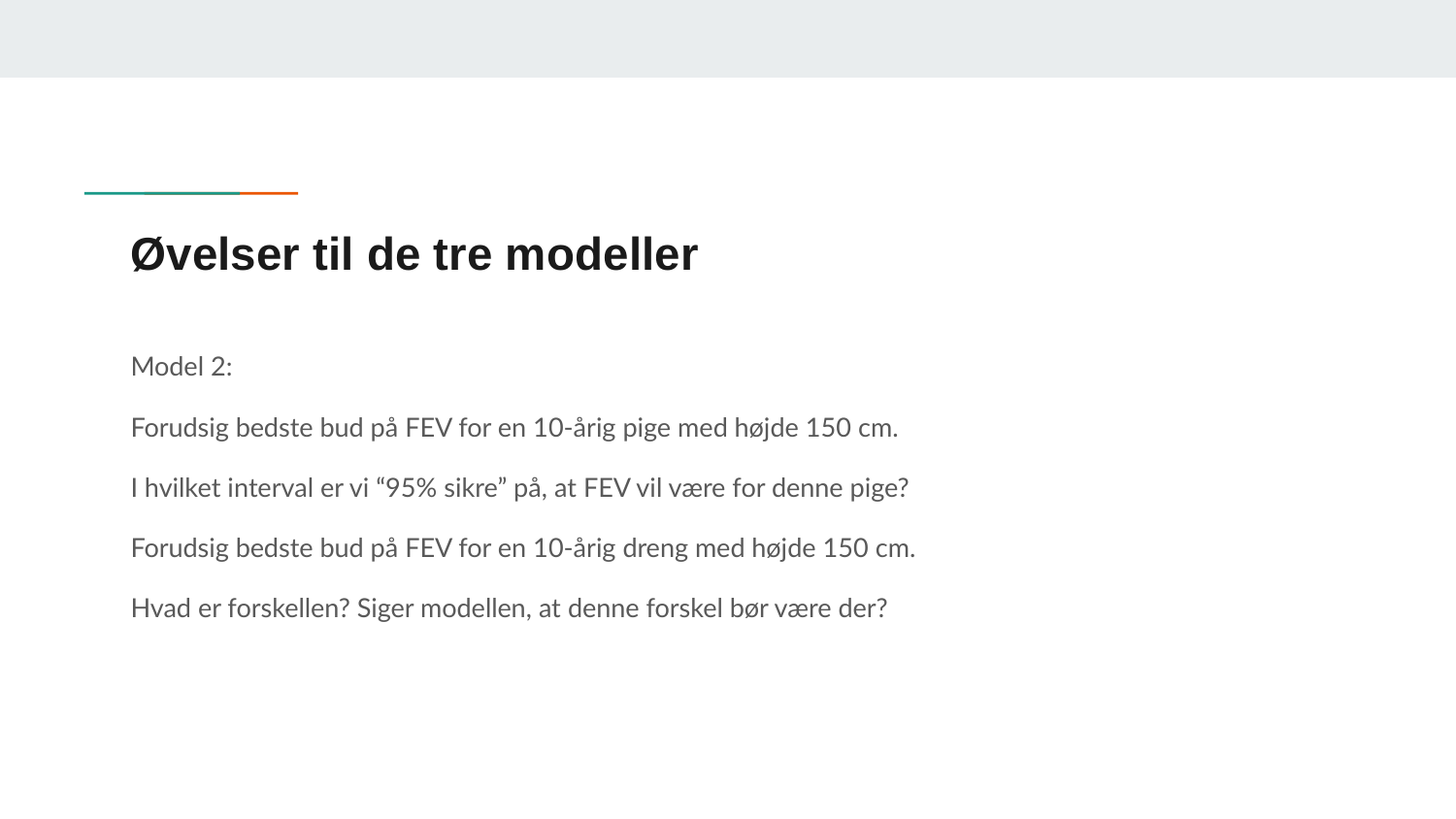

# Øvelser til de tre modeller
Model 2:
Forudsig bedste bud på FEV for en 10-årig pige med højde 150 cm.
I hvilket interval er vi “95% sikre” på, at FEV vil være for denne pige?
Forudsig bedste bud på FEV for en 10-årig dreng med højde 150 cm.
Hvad er forskellen? Siger modellen, at denne forskel bør være der?